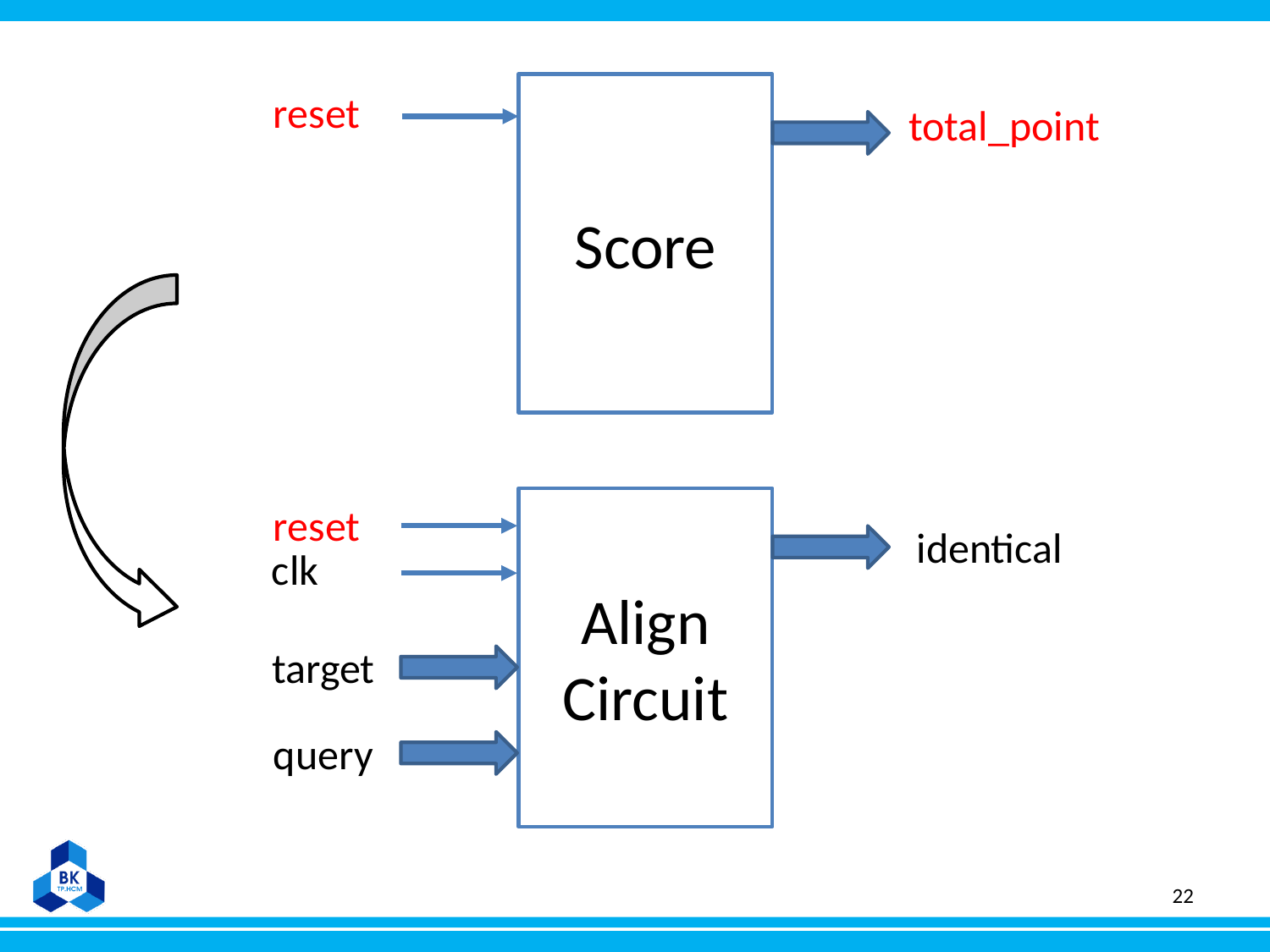

Score
reset
total_point

Align Circuit
reset
identical

clk
target

query

22